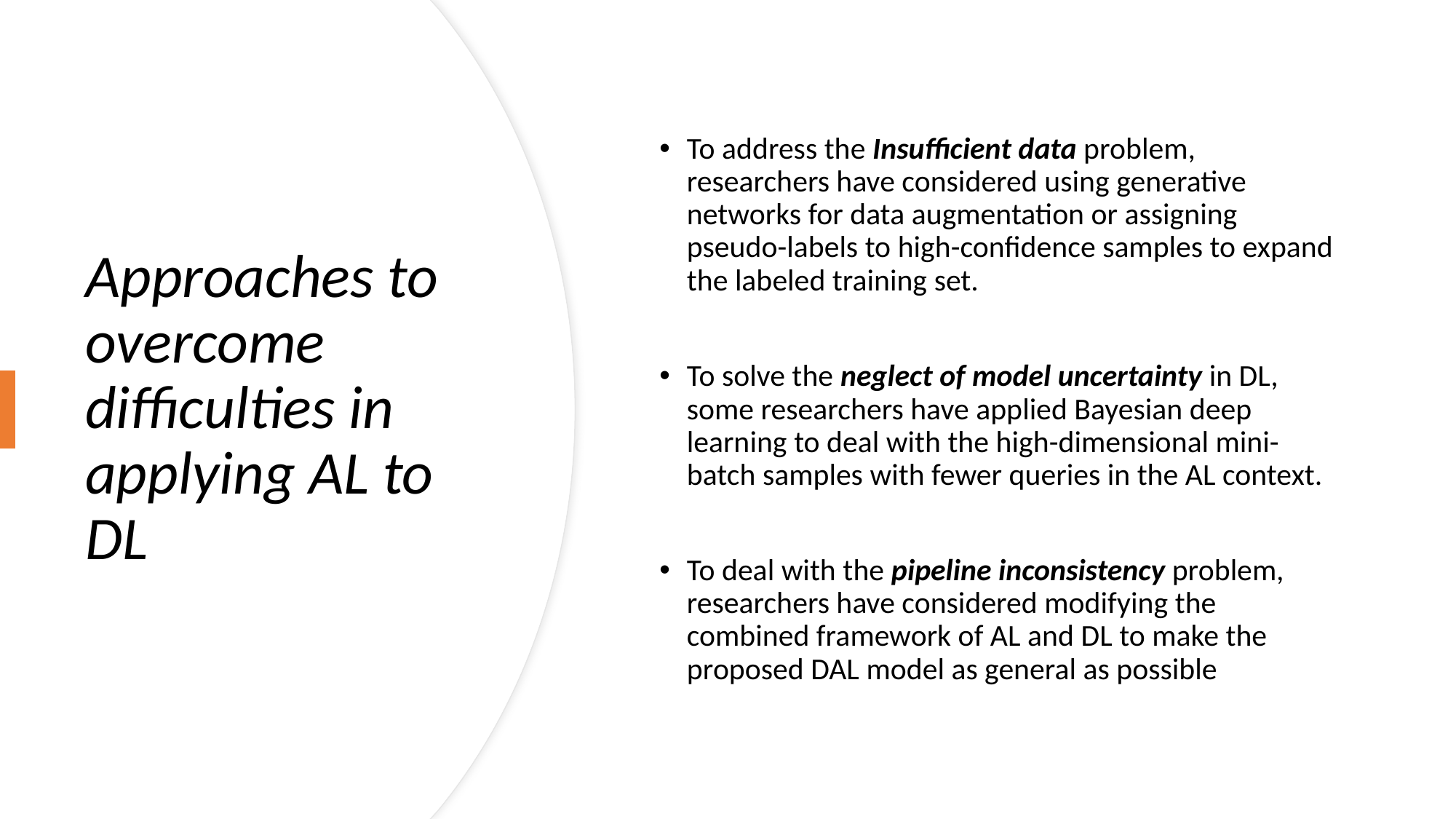

To address the Insufficient data problem, researchers have considered using generative networks for data augmentation or assigning pseudo-labels to high-confidence samples to expand the labeled training set.

To solve the neglect of model uncertainty in DL, some researchers have applied Bayesian deep learning to deal with the high-dimensional mini- batch samples with fewer queries in the AL context.

To deal with the pipeline inconsistency problem, researchers have considered modifying the combined framework of AL and DL to make the proposed DAL model as general as possible
# Approaches to overcome difficulties in applying AL to DL